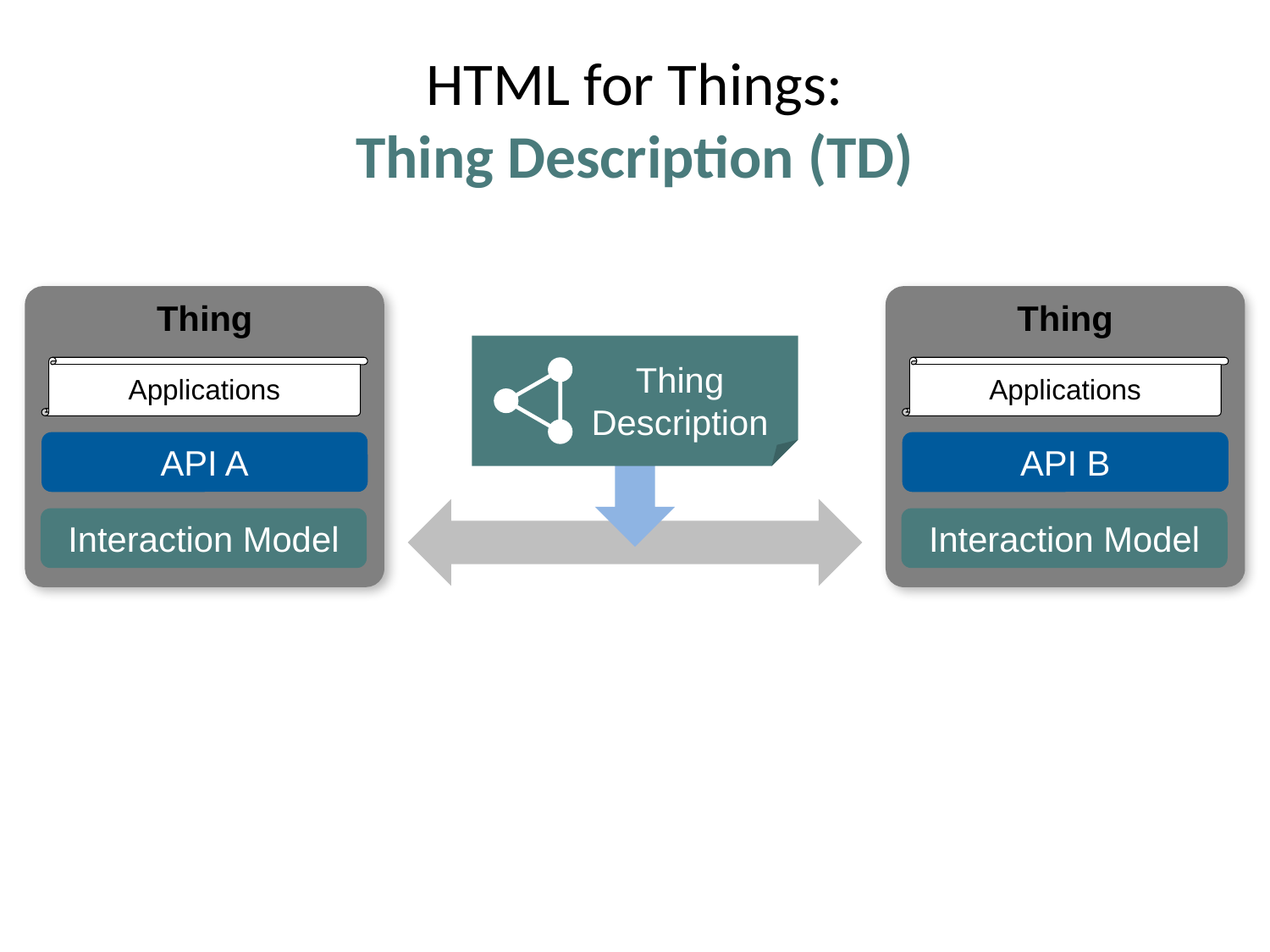

# HTML for Things: Thing Description (TD)
Thing
Thing
Thing
Description

Applications
Applications

API A
API B

Interaction Model
Interaction Model